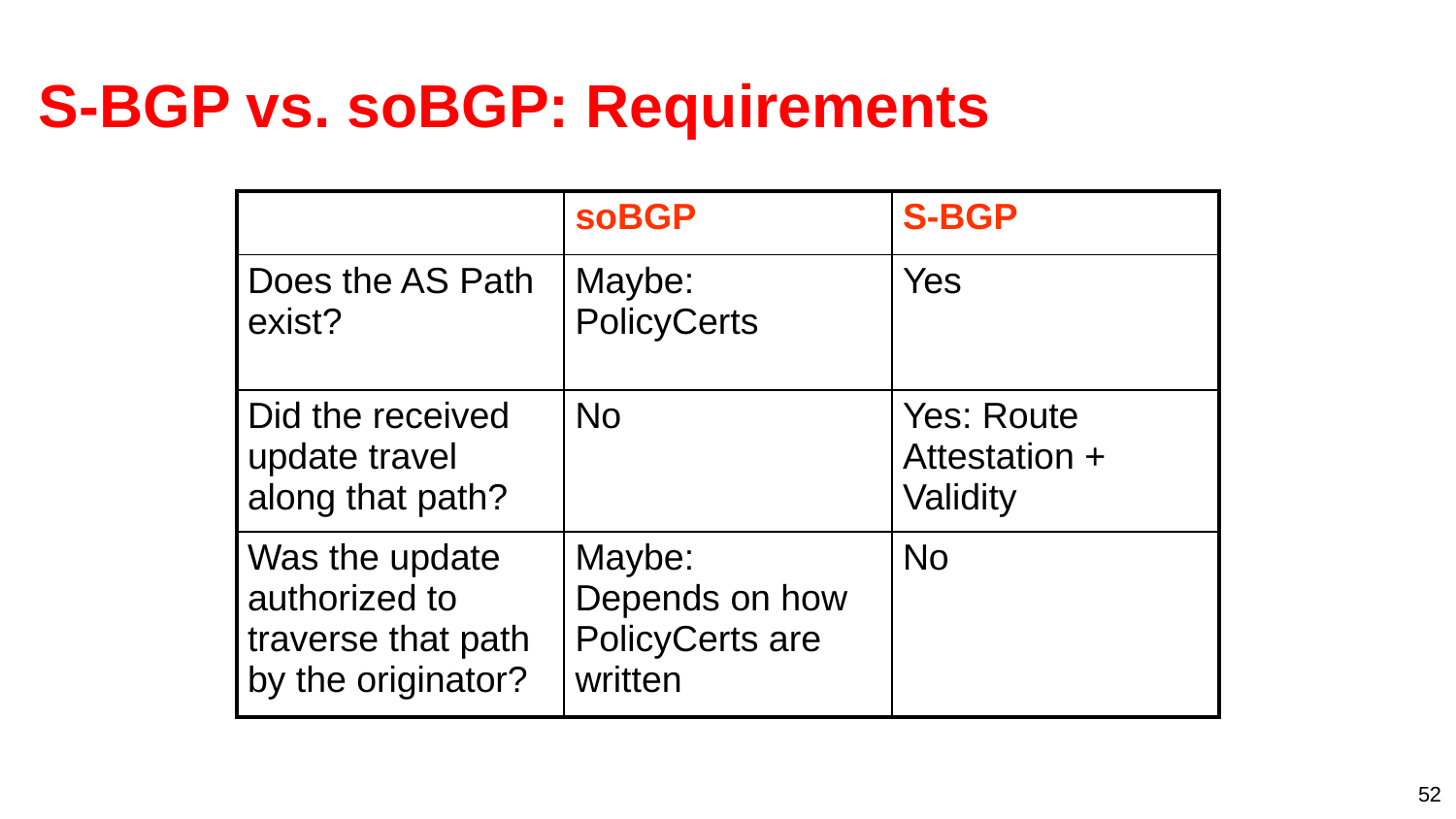

# S-BGP vs. soBGP: Requirements
|  | soBGP | S-BGP |
| --- | --- | --- |
| Does the AS Path exist? | Maybe: PolicyCerts | Yes |
| Did the received update travel along that path? | No | Yes: Route Attestation + Validity |
| Was the update authorized to traverse that path by the originator? | Maybe: Depends on how PolicyCerts are written | No |
52